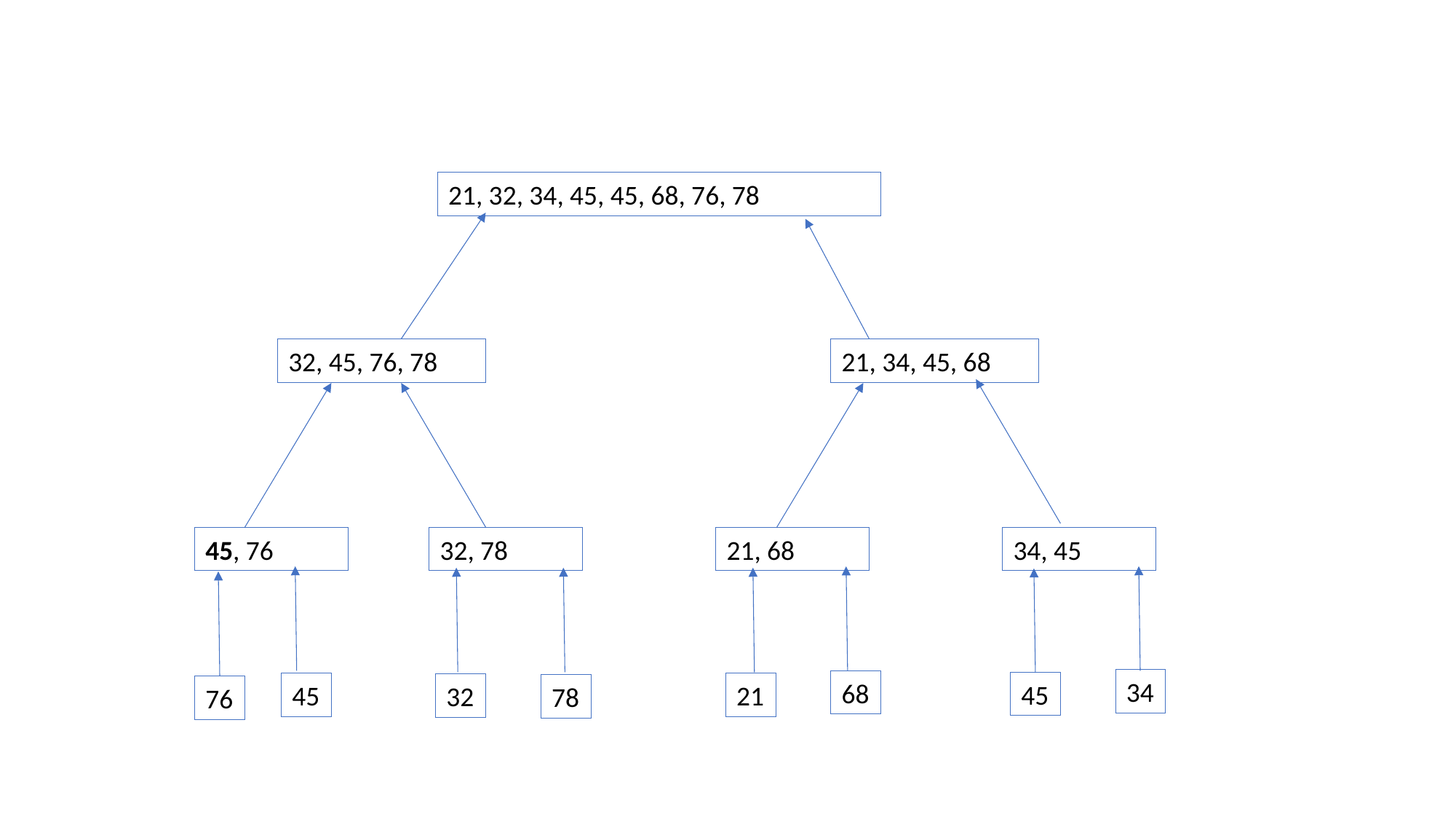

21, 32, 34, 45, 45, 68, 76, 78
32, 45, 76, 78
21, 34, 45, 68
45, 76
32, 78
21, 68
34, 45
34
68
45
45
21
32
78
76